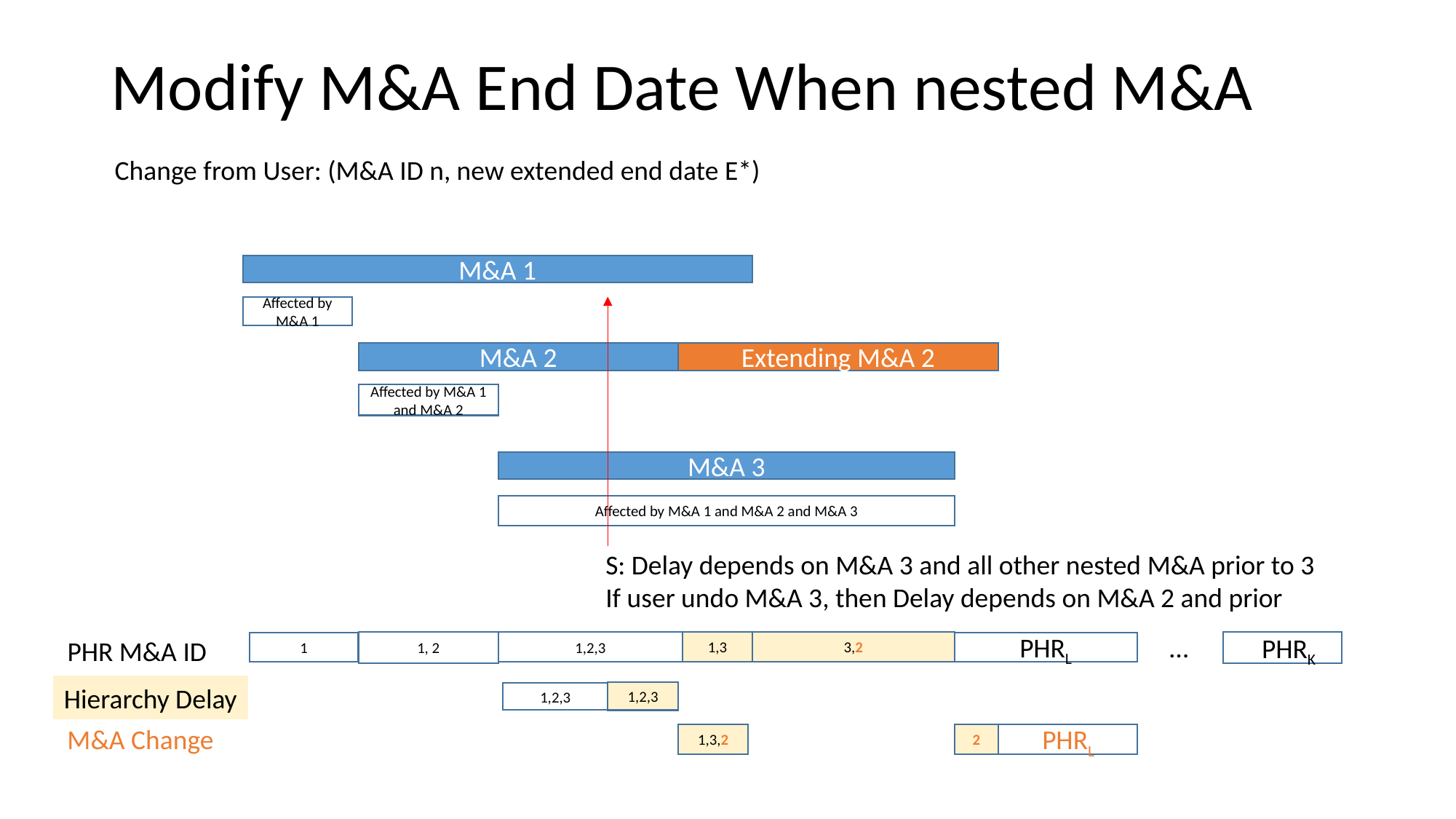

# Modify M&A End Date When nested M&A
Change from User: (M&A ID n, new extended end date E*)
M&A 1
Affected by M&A 1
Extending M&A 2
M&A 2
Affected by M&A 1 and M&A 2
M&A 3
Affected by M&A 1 and M&A 2 and M&A 3
S: Delay depends on M&A 3 and all other nested M&A prior to 3
If user undo M&A 3, then Delay depends on M&A 2 and prior
PHRL
…
PHRK
PHR M&A ID
1, 2

1,3
3,2
1,2,3
1

Hierarchy Delay
1,2,3
1,2,3
M&A Change
PHRL

2
1,3,2